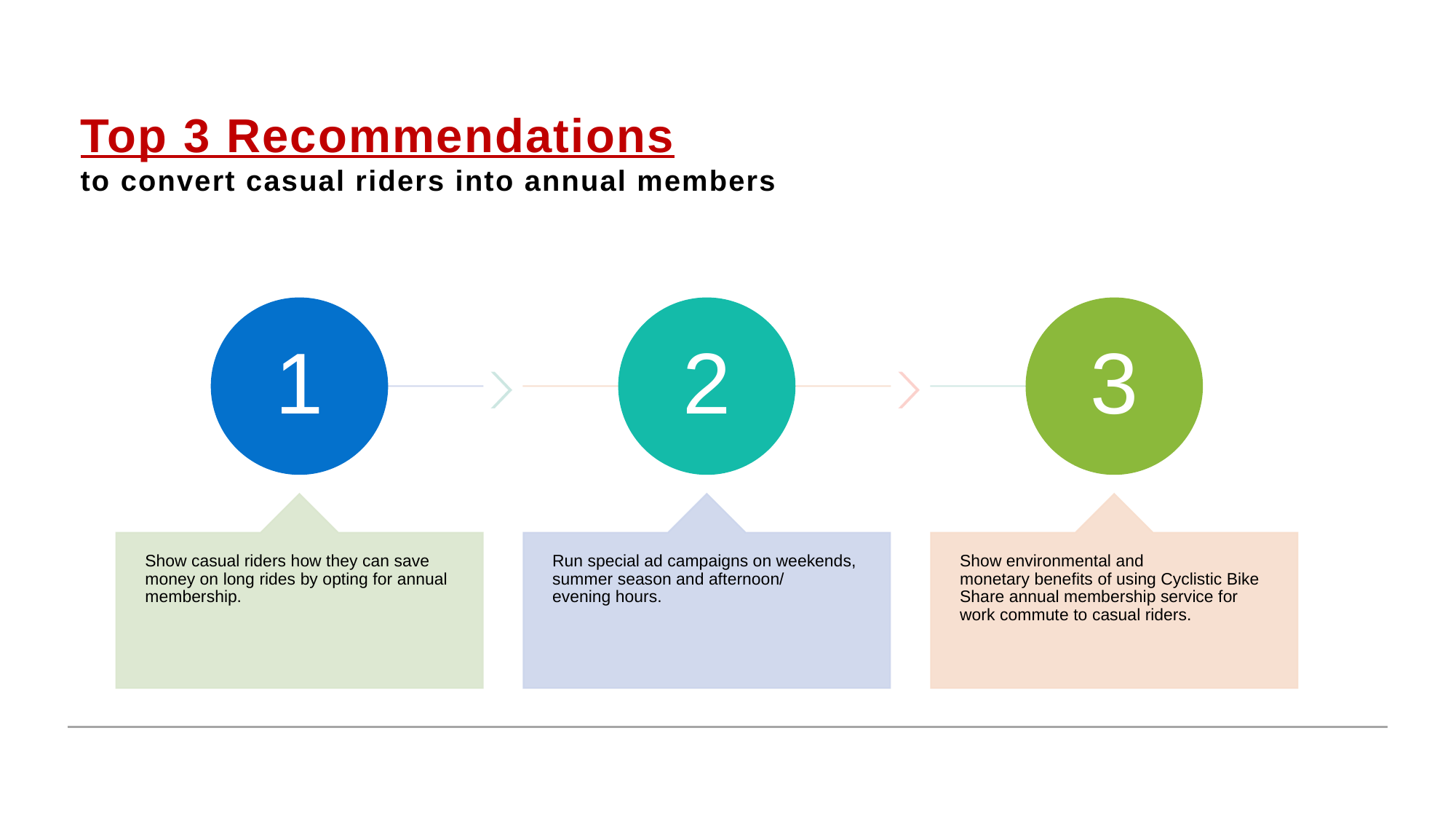

# Top 3 Recommendations  to convert casual riders into annual members
1
Show casual riders how they can save money on long rides by opting for annual membership.
2
Run special ad campaigns on weekends, summer season and afternoon/ evening hours.
3
Show environmental and monetary benefits of using Cyclistic Bike Share annual membership service for work commute to casual riders.